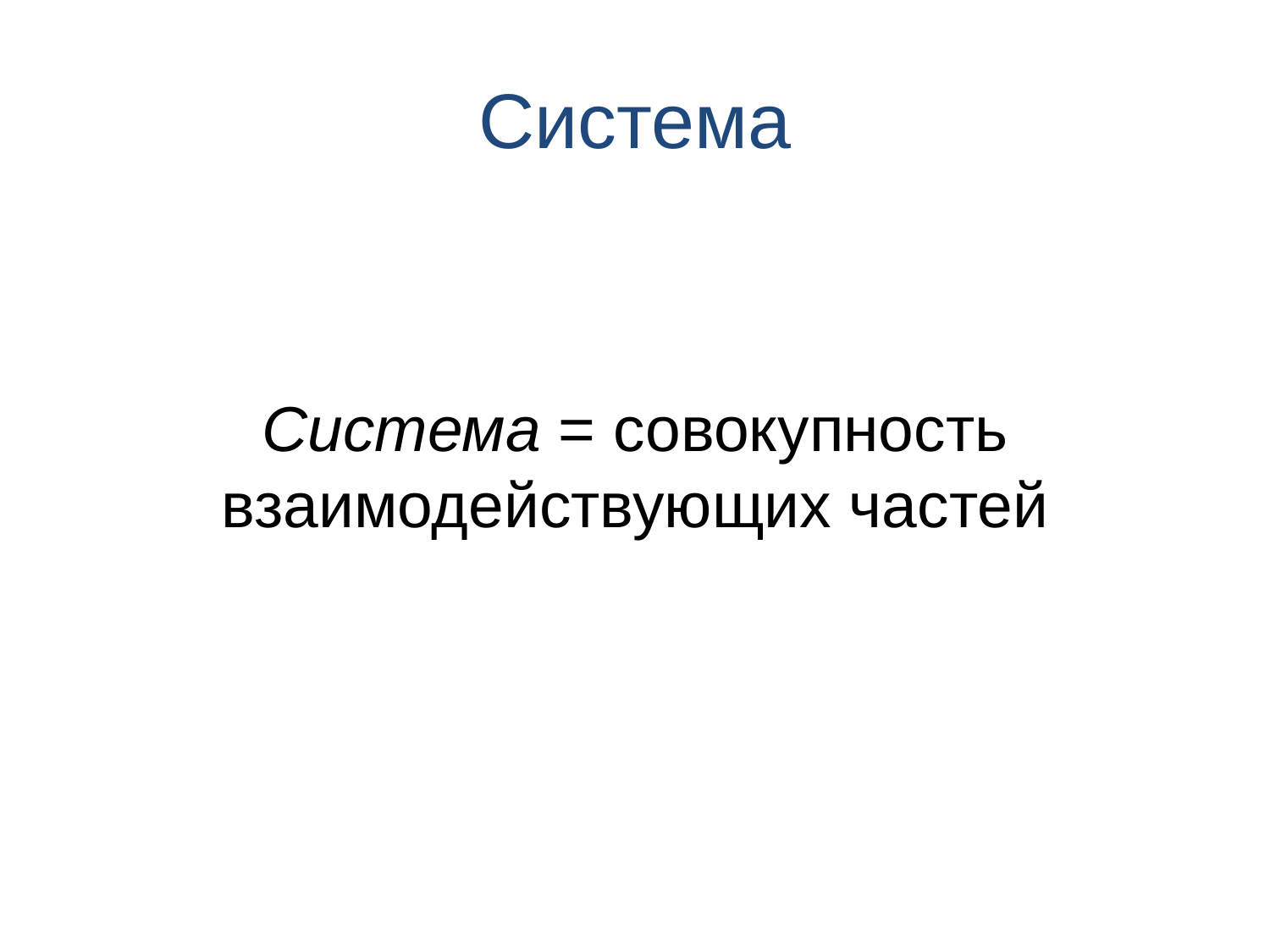

# Система

Система = совокупность взаимодействующих частей